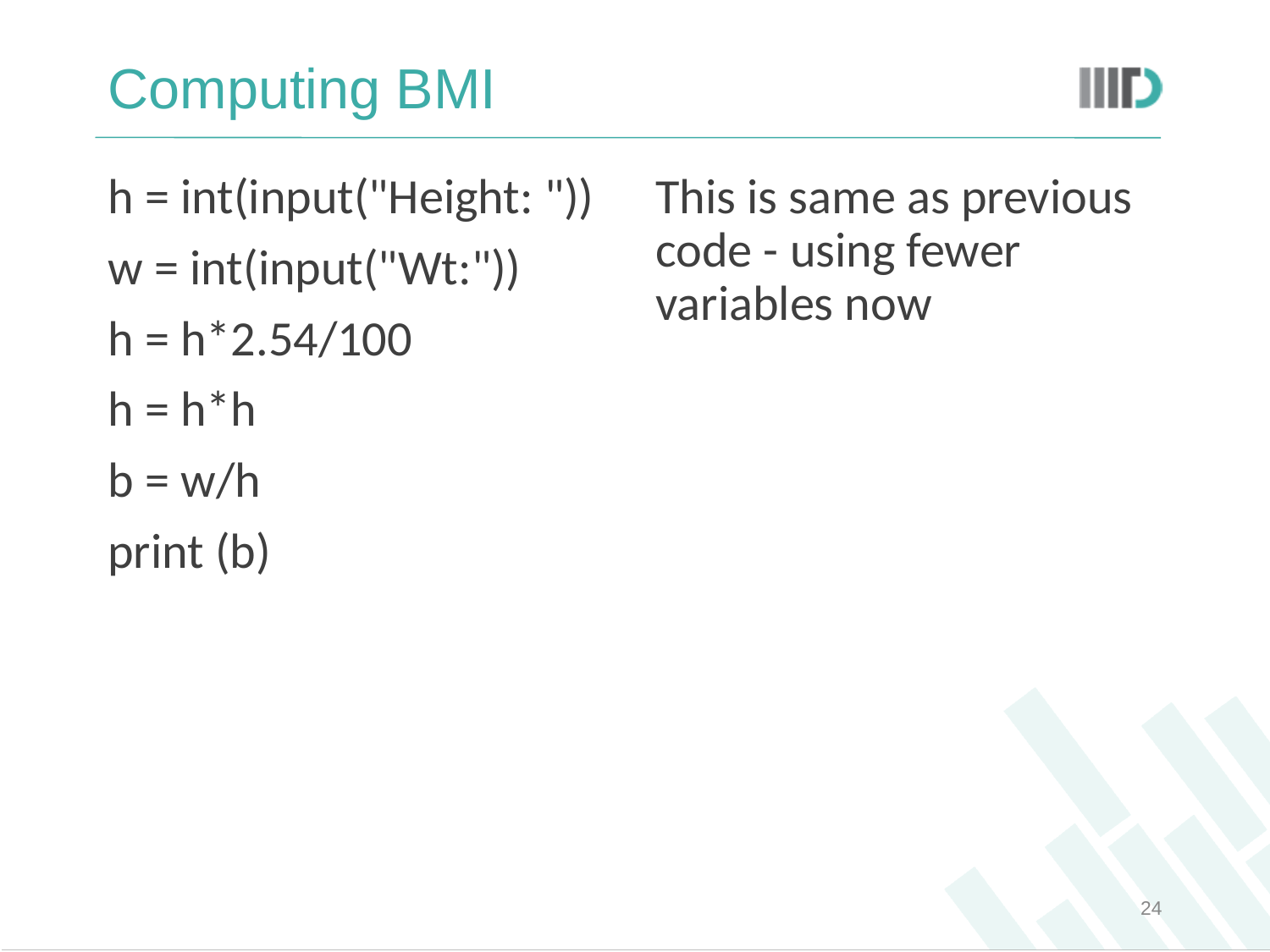

# Computing BMI
h = int(input("Height: "))
w = int(input("Wt:"))
h = h*2.54/100
h = h*h
b = w/h
print (b)

This is same as previous code - using fewer variables now
24